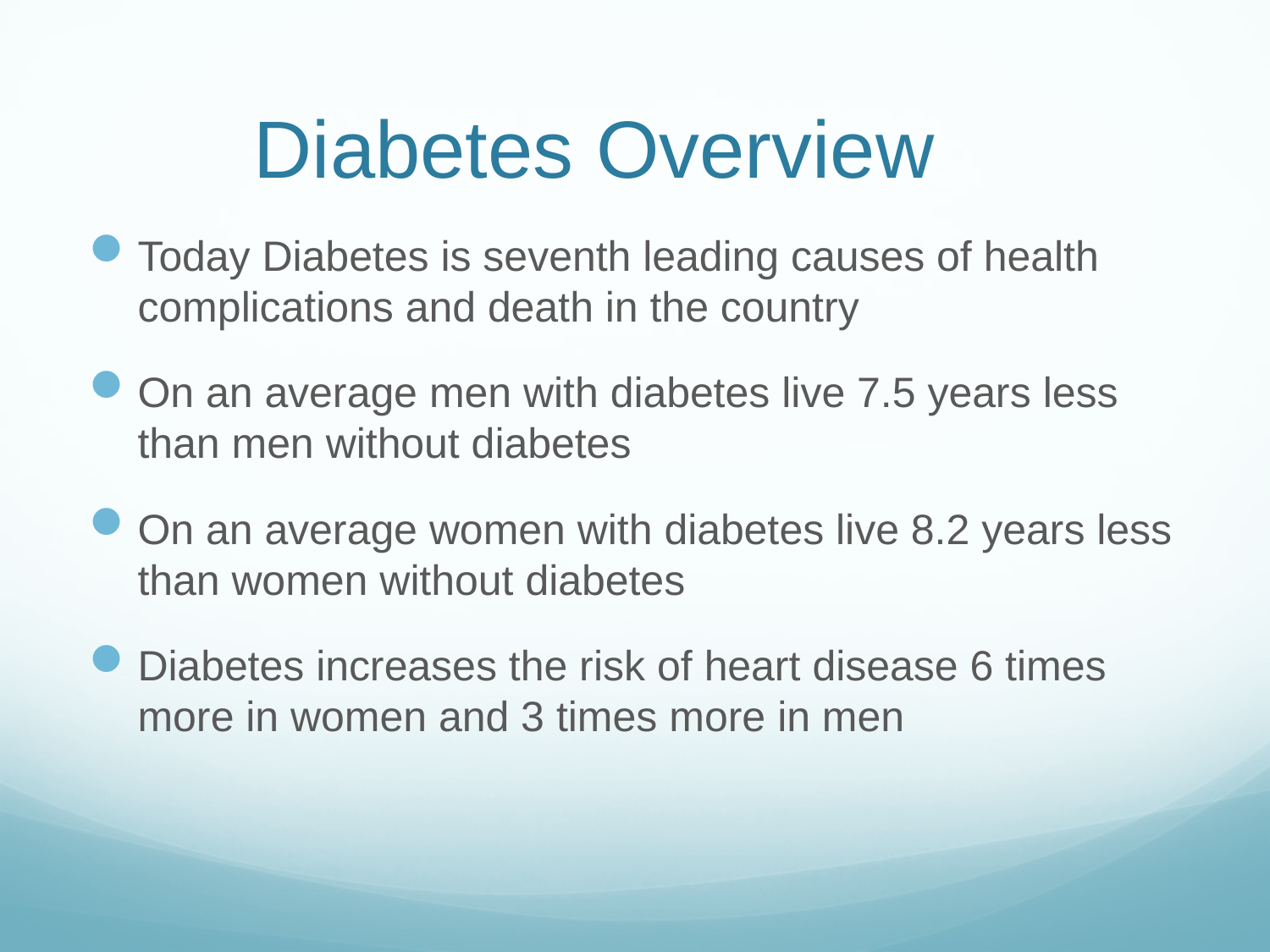

# Diabetes Overview
Today Diabetes is seventh leading causes of health complications and death in the country
On an average men with diabetes live 7.5 years less than men without diabetes
On an average women with diabetes live 8.2 years less than women without diabetes
Diabetes increases the risk of heart disease 6 times more in women and 3 times more in men